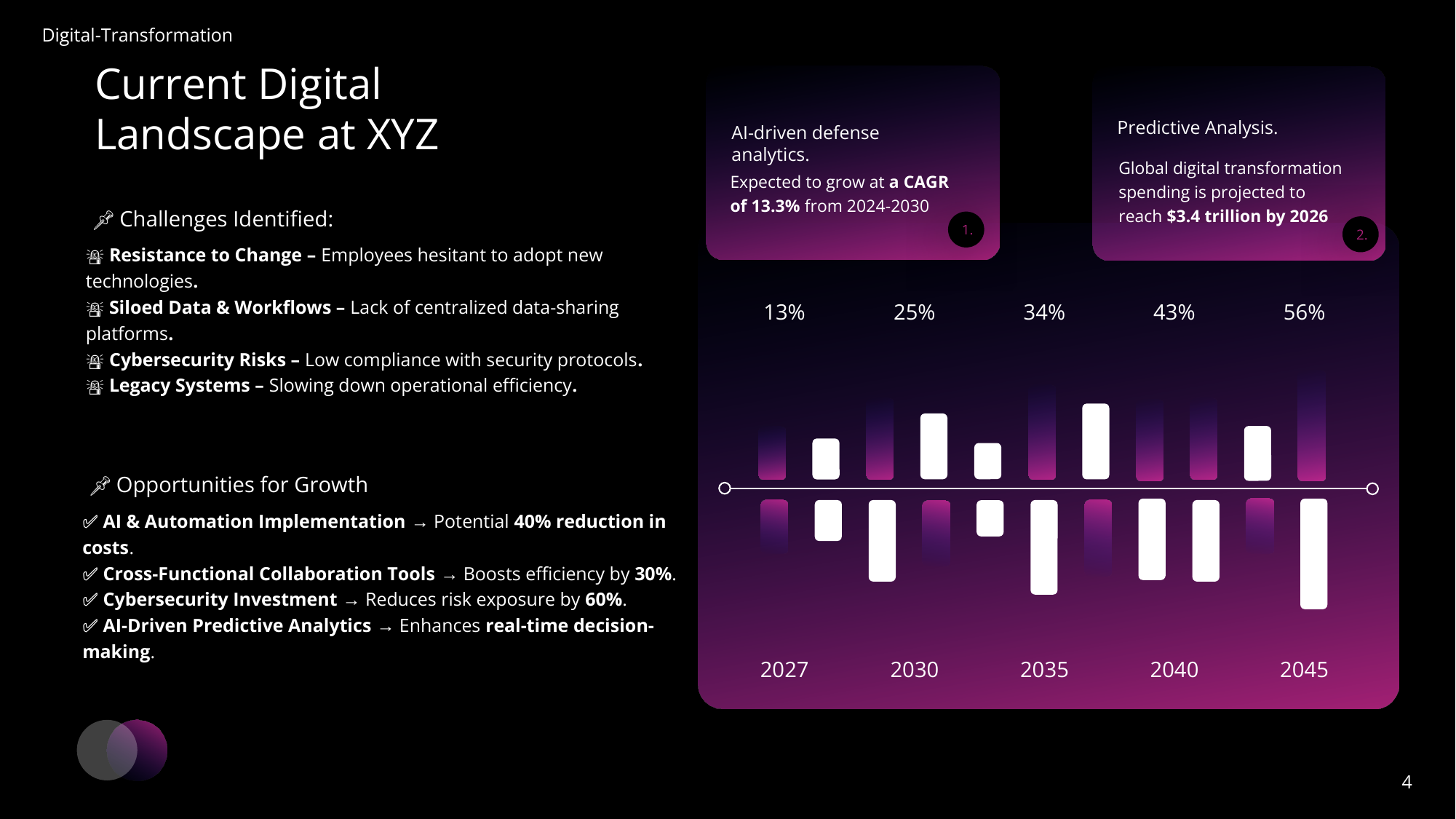

Current Digital Landscape at XYZ

Predictive Analysis.
AI-driven defense analytics.
Global digital transformation spending is projected to reach $3.4 trillion by 2026
Expected to grow at a CAGR of 13.3% from 2024-2030
📌 Challenges Identified:

1.

2.

🚨 Resistance to Change – Employees hesitant to adopt new technologies.
🚨 Siloed Data & Workflows – Lack of centralized data-sharing platforms.
🚨 Cybersecurity Risks – Low compliance with security protocols.
🚨 Legacy Systems – Slowing down operational efficiency.
13%
25%
34%
43%
56%

📌 Opportunities for Growth

✅ AI & Automation Implementation → Potential 40% reduction in costs.
✅ Cross-Functional Collaboration Tools → Boosts efficiency by 30%.
✅ Cybersecurity Investment → Reduces risk exposure by 60%.
✅ AI-Driven Predictive Analytics → Enhances real-time decision-making.

2027
2030
2035
2040
2045